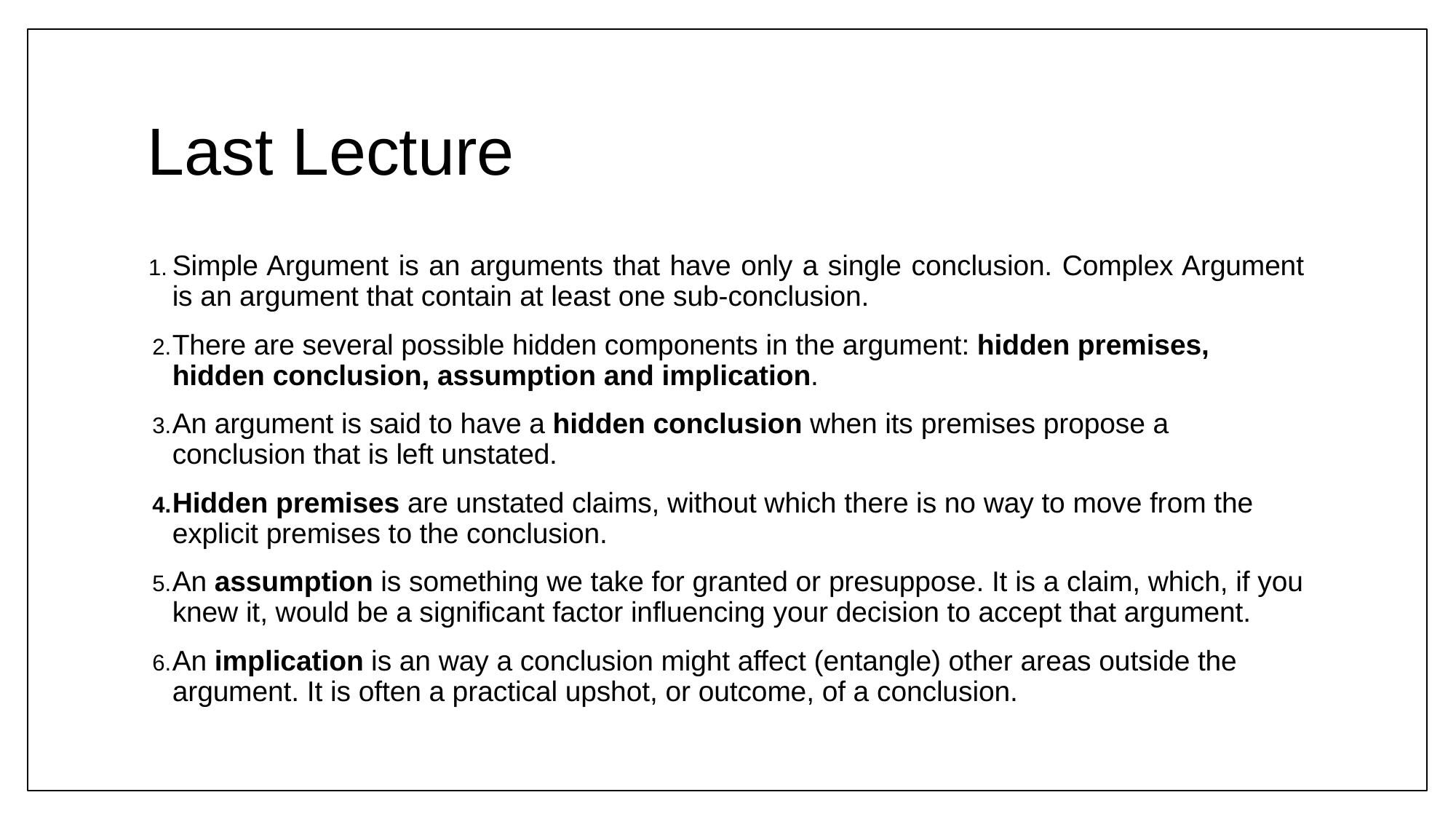

# Last Lecture
Simple Argument is an arguments that have only a single conclusion. Complex Argument is an argument that contain at least one sub-conclusion.
There are several possible hidden components in the argument: hidden premises, hidden conclusion, assumption and implication.
An argument is said to have a hidden conclusion when its premises propose a conclusion that is left unstated.
Hidden premises are unstated claims, without which there is no way to move from the explicit premises to the conclusion.
An assumption is something we take for granted or presuppose. It is a claim, which, if you knew it, would be a significant factor influencing your decision to accept that argument.
An implication is an way a conclusion might affect (entangle) other areas outside the argument. It is often a practical upshot, or outcome, of a conclusion.